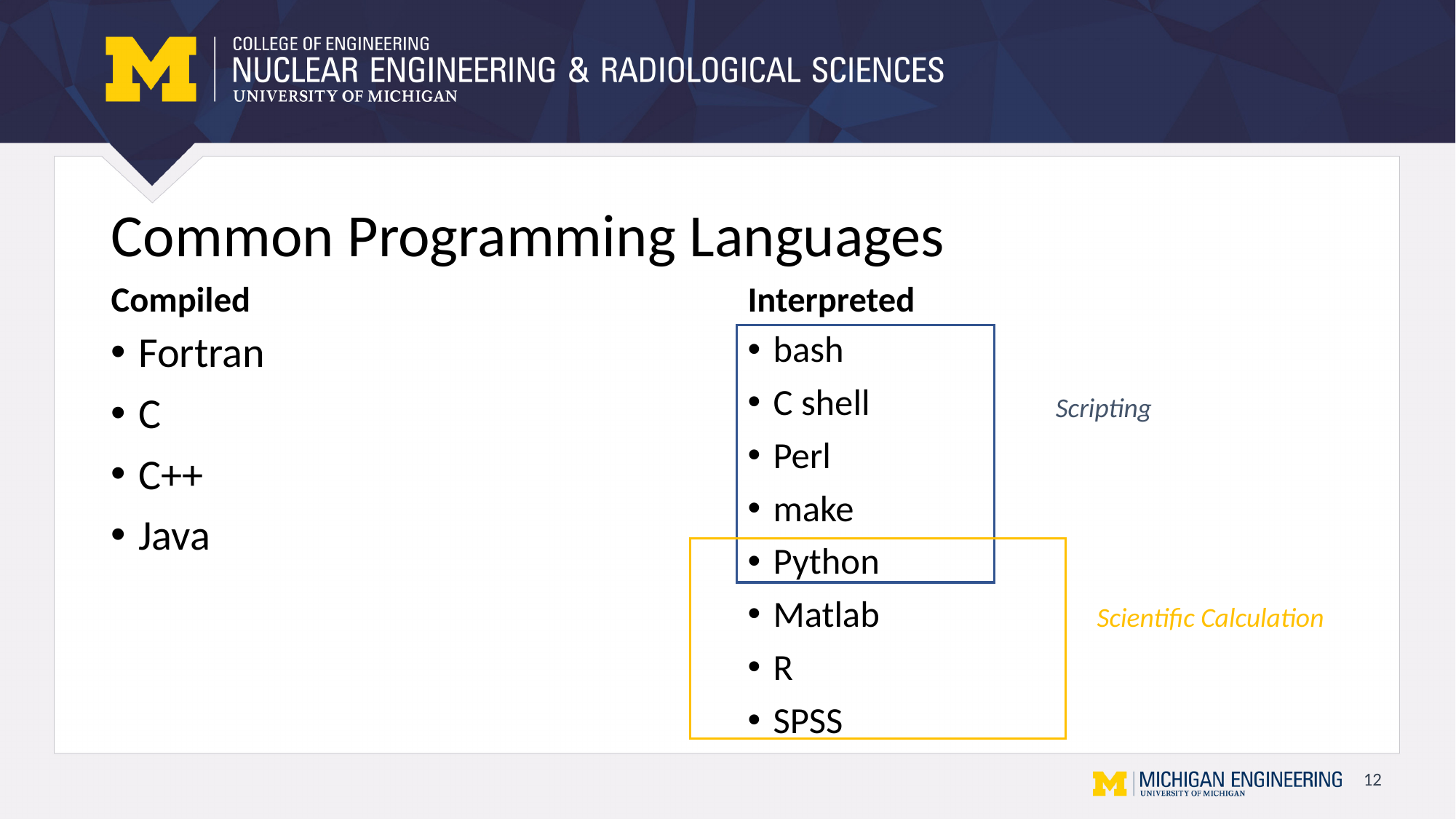

# Common Programming Languages
Compiled
Interpreted
Fortran
C
C++
Java
bash
C shell
Perl
make
Python
Matlab
R
SPSS

Scripting

Scientific Calculation